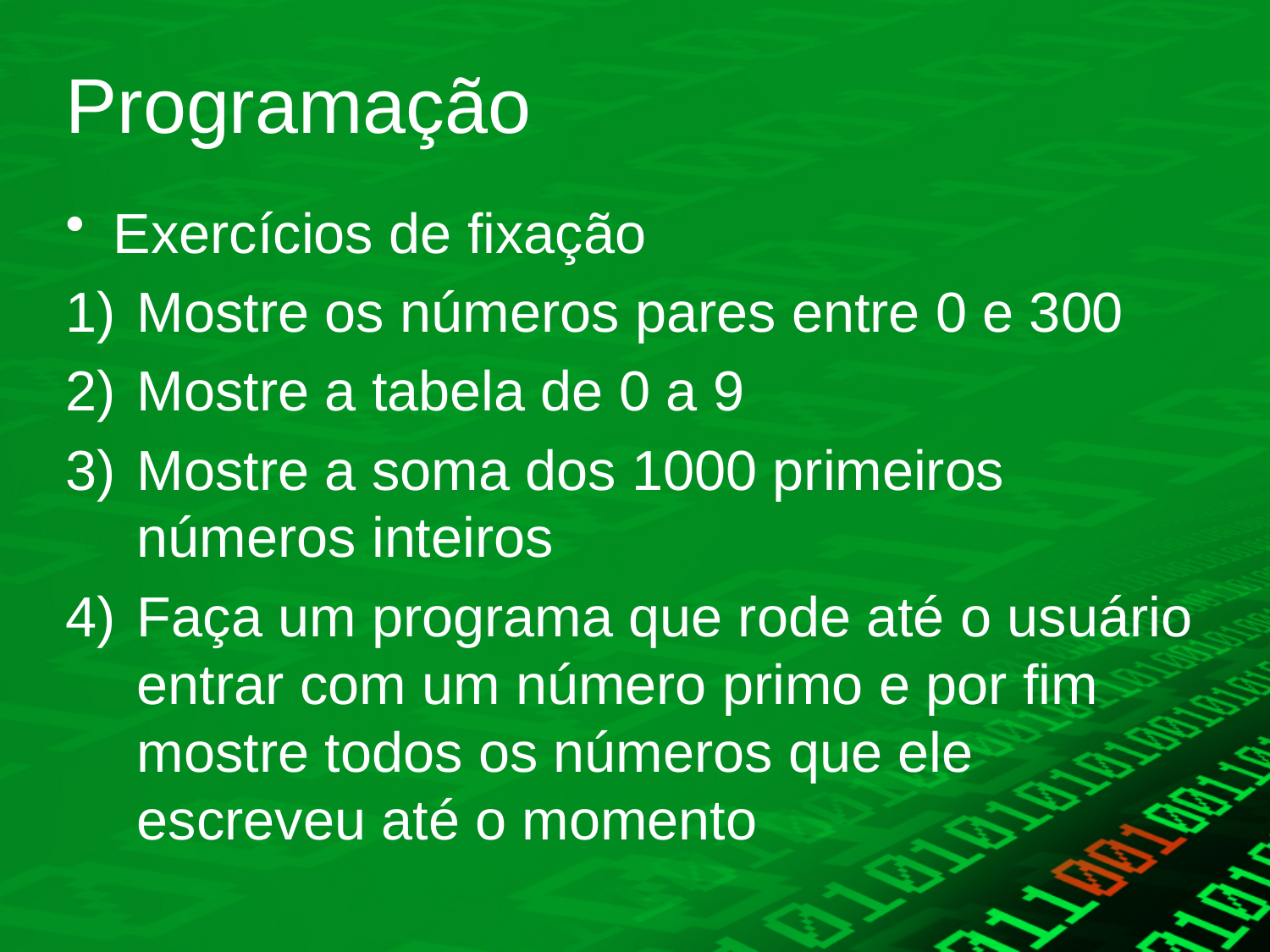

# Programação
Exercícios de fixação
Mostre os números pares entre 0 e 300
Mostre a tabela de 0 a 9
Mostre a soma dos 1000 primeiros números inteiros
Faça um programa que rode até o usuário entrar com um número primo e por fim mostre todos os números que ele escreveu até o momento